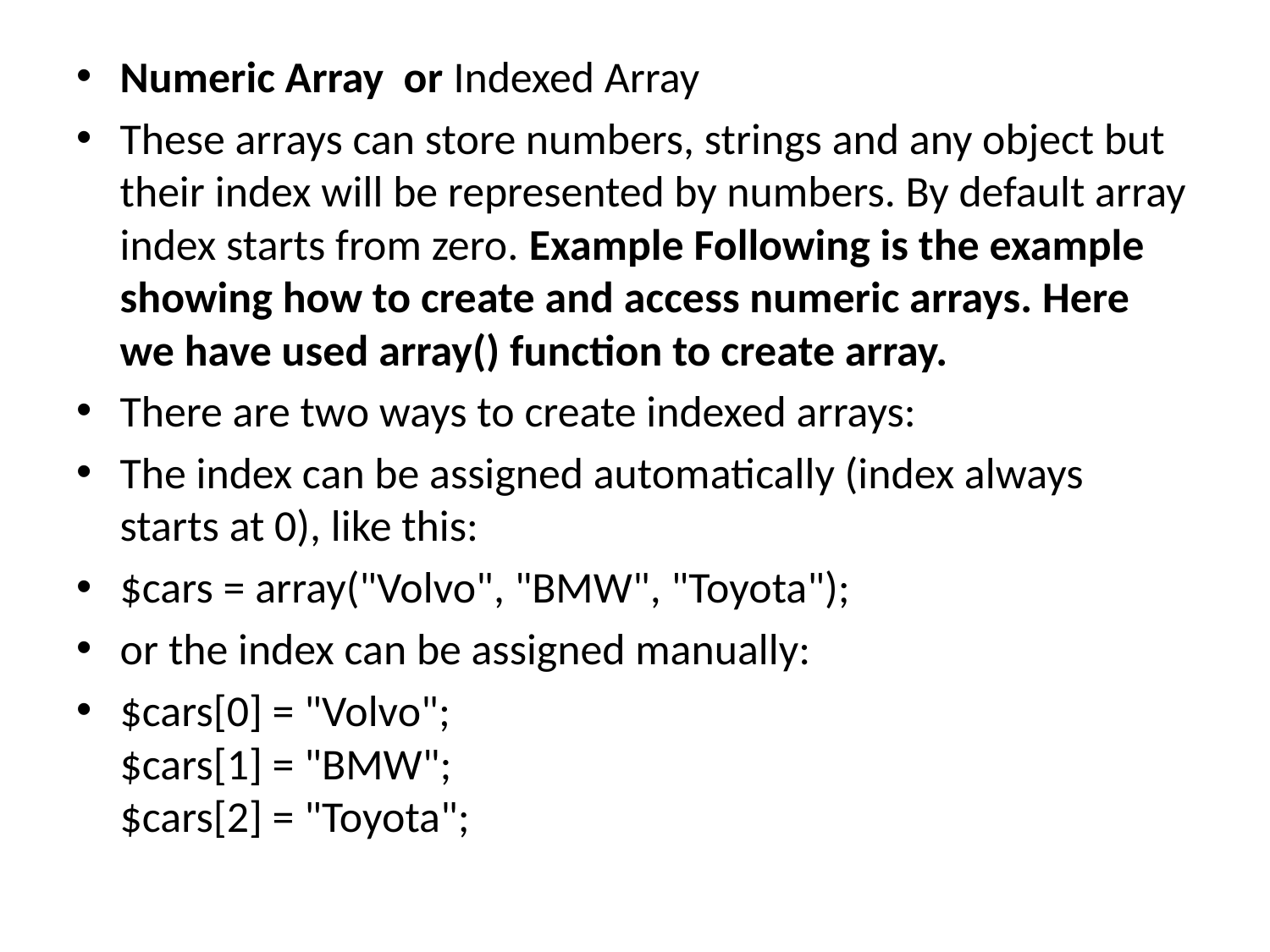

Numeric Array  or Indexed Array
These arrays can store numbers, strings and any object but their index will be represented by numbers. By default array index starts from zero. Example Following is the example showing how to create and access numeric arrays. Here we have used array() function to create array.
There are two ways to create indexed arrays:
The index can be assigned automatically (index always starts at 0), like this:
$cars = array("Volvo", "BMW", "Toyota");
or the index can be assigned manually:
$cars[0] = "Volvo";
$cars[1] = "BMW";
$cars[2] = "Toyota";